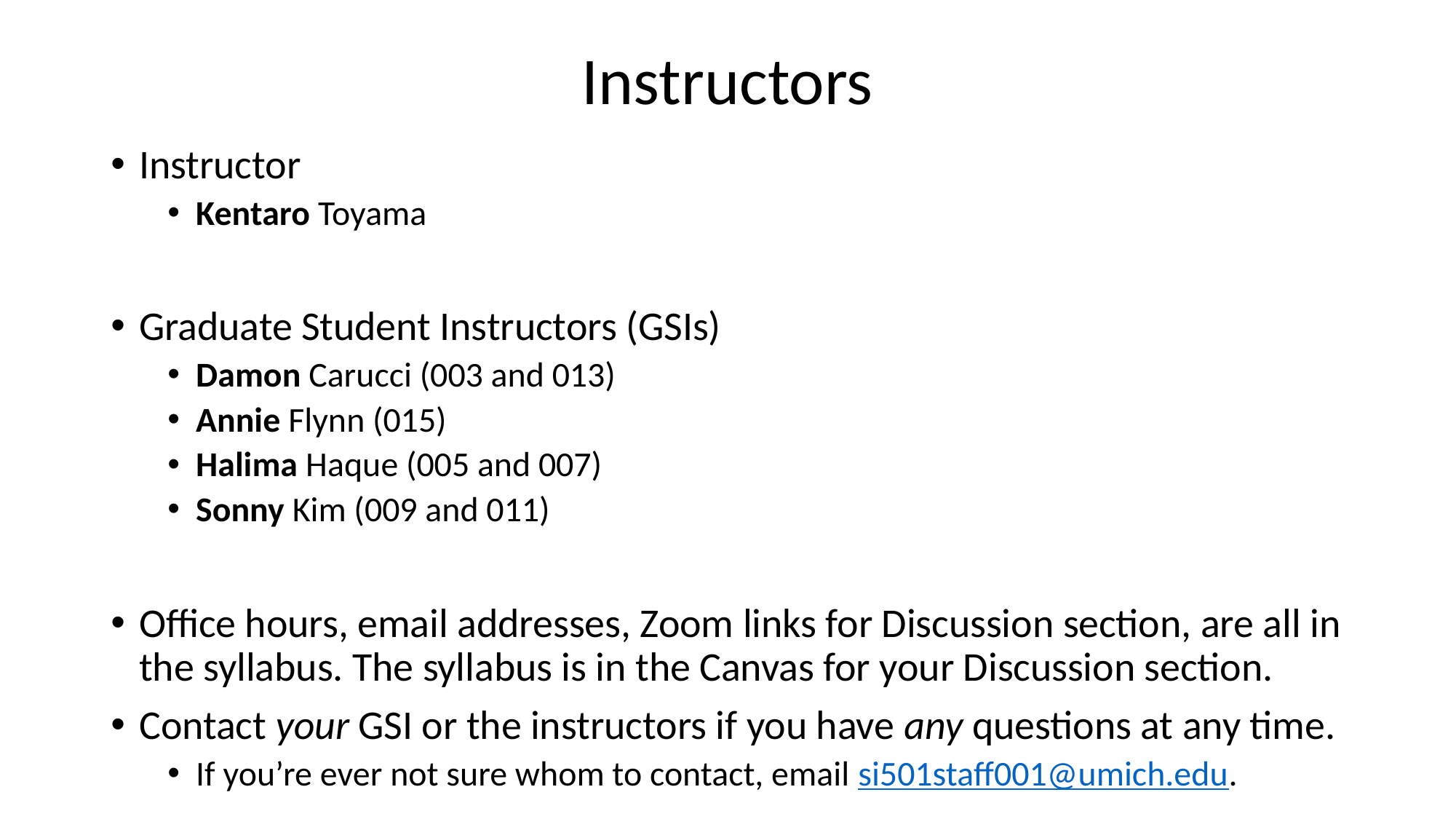

# Instructors
Instructor
Kentaro Toyama

Graduate Student Instructors (GSIs)
Damon Carucci (003 and 013)
Annie Flynn (015)
Halima Haque (005 and 007)
Sonny Kim (009 and 011)

Office hours, email addresses, Zoom links for Discussion section, are all in the syllabus. The syllabus is in the Canvas for your Discussion section.
Contact your GSI or the instructors if you have any questions at any time.
If you’re ever not sure whom to contact, email si501staff001@umich.edu.